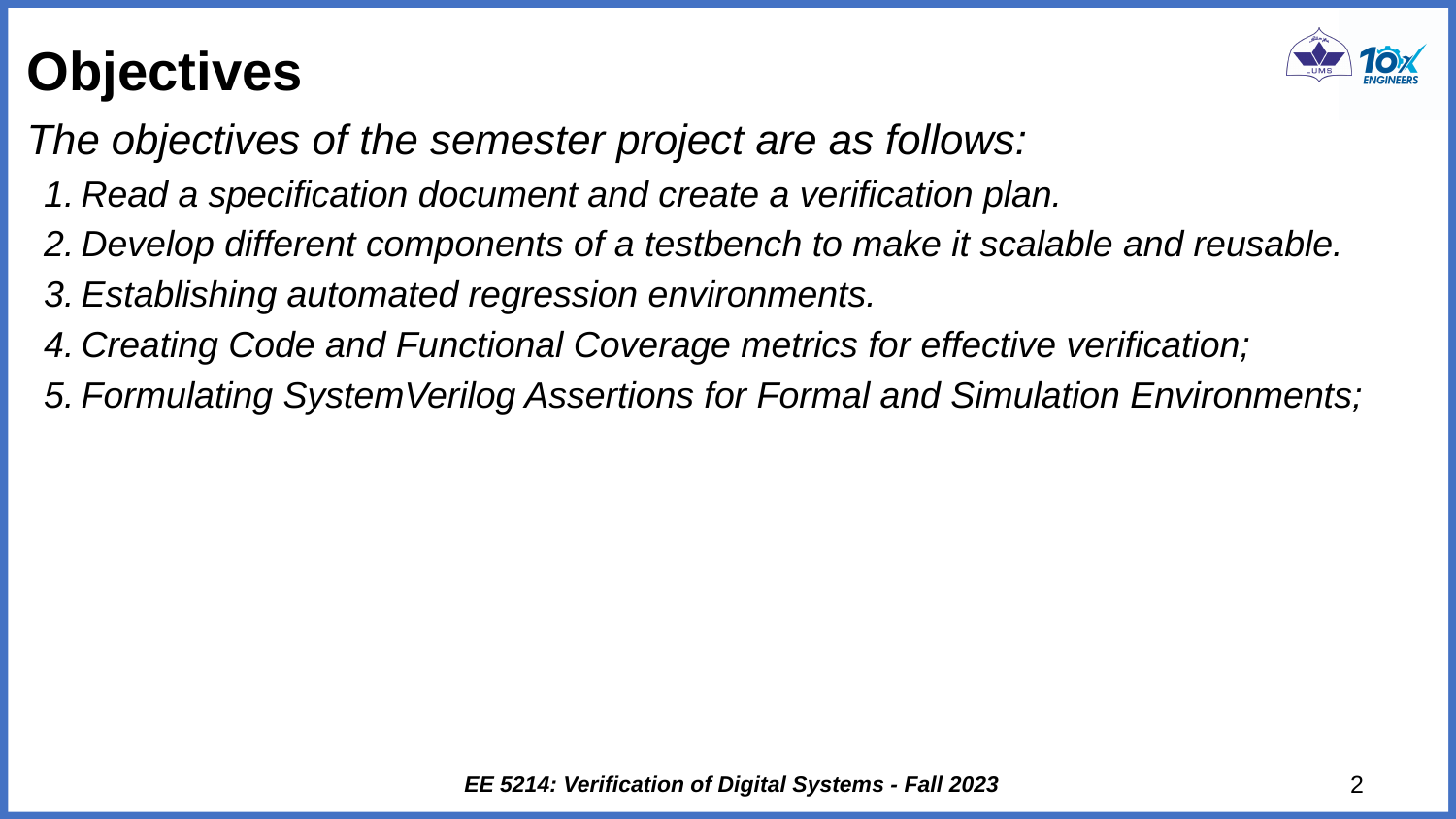

# Objectives
The objectives of the semester project are as follows:
Read a specification document and create a verification plan.
Develop different components of a testbench to make it scalable and reusable.
Establishing automated regression environments.
Creating Code and Functional Coverage metrics for effective verification;
Formulating SystemVerilog Assertions for Formal and Simulation Environments;

EE 5214: Verification of Digital Systems - Fall 2023
2